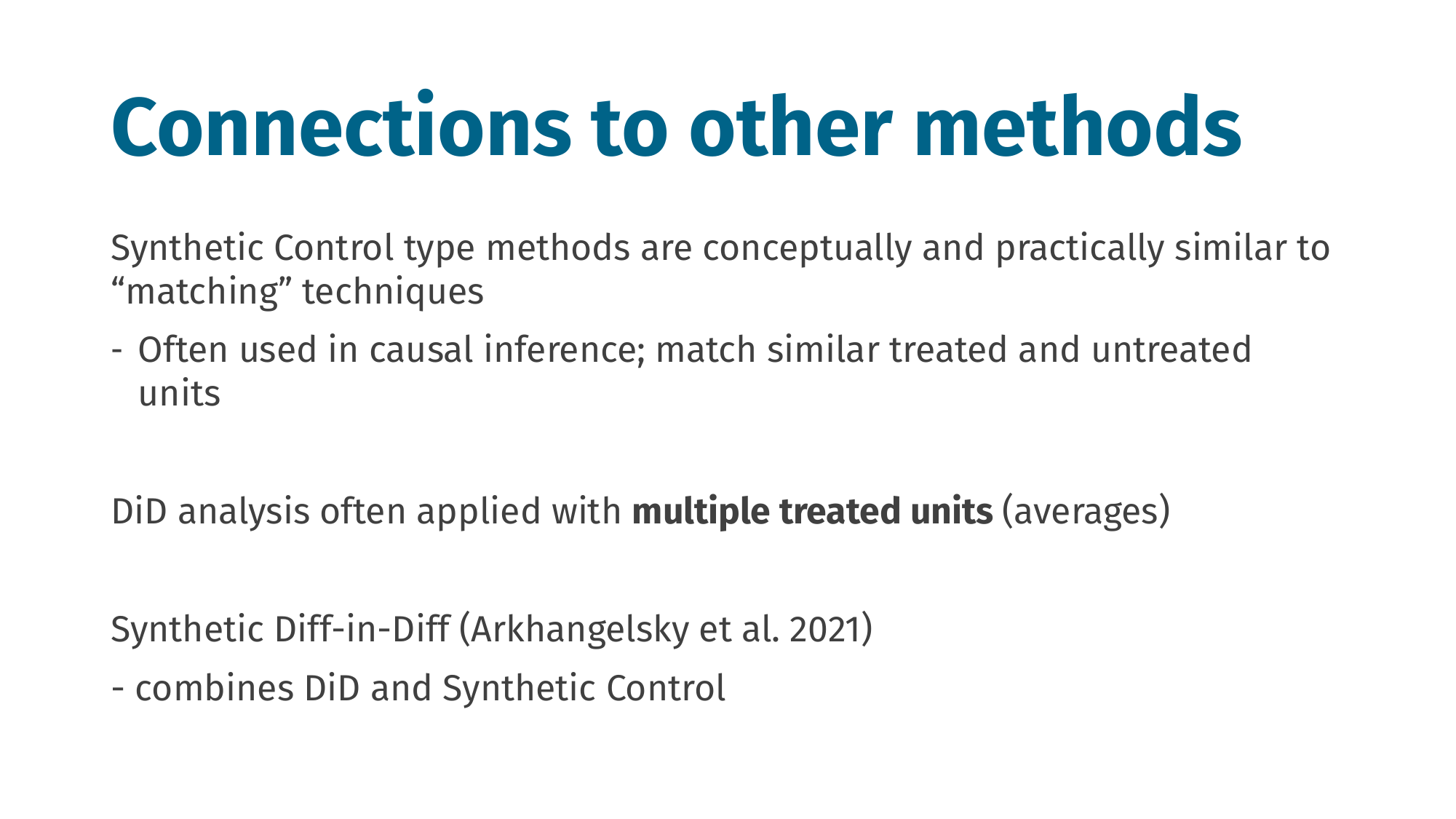

# Connections to other methods
Synthetic Control type methods are conceptually and practically similar to “matching” techniques
Often used in causal inference; match similar treated and untreated units

DiD analysis often applied with multiple treated units (averages)

Synthetic Diff-in-Diff (Arkhangelsky et al. 2021)
- combines DiD and Synthetic Control